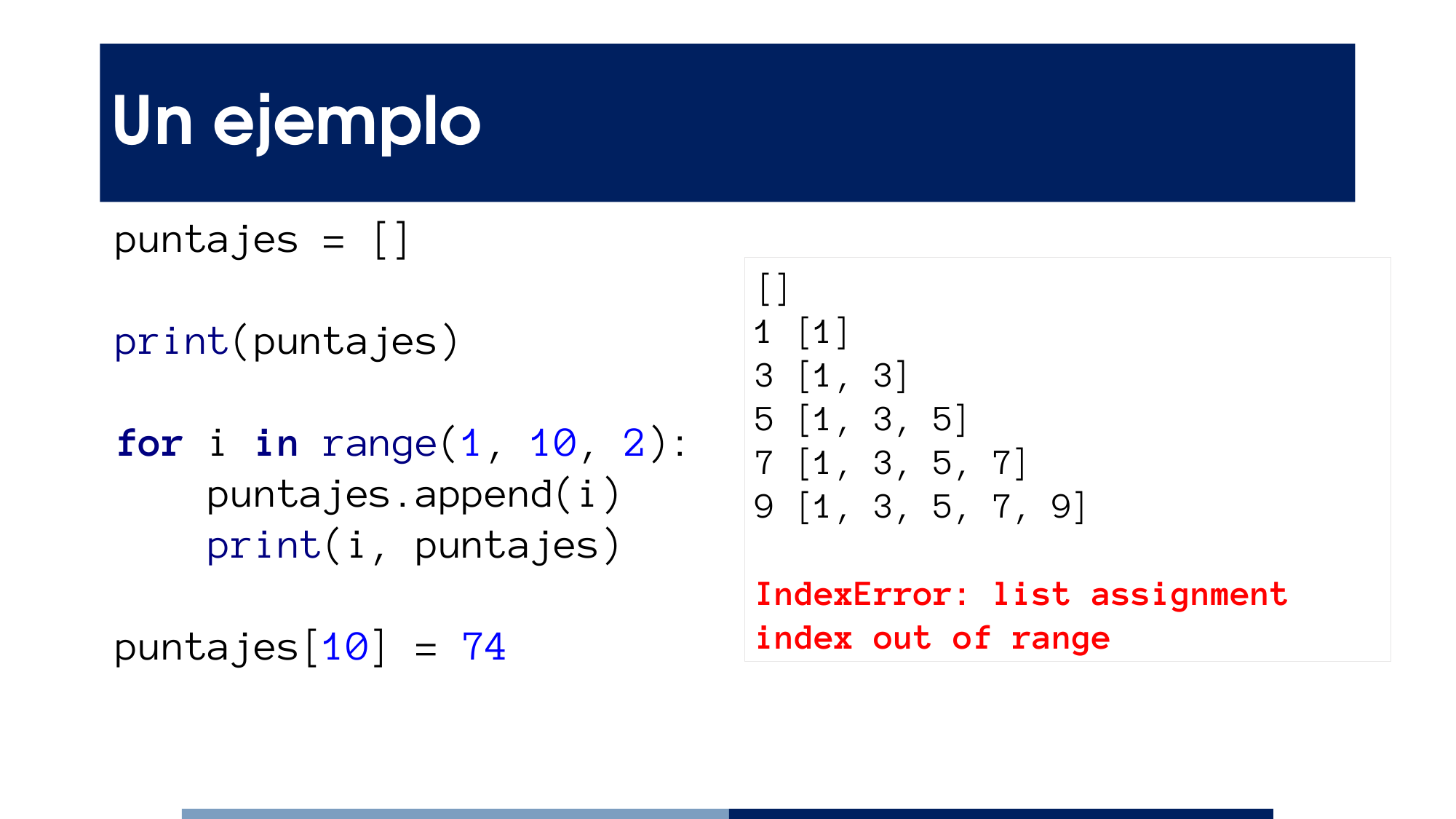

# Un ejemplo
puntajes = []
print(puntajes)
for i in range(1, 10, 2):
    puntajes.append(i)
    print(i, puntajes)
puntajes[10] = 74
[]
1 [1]
3 [1, 3]
5 [1, 3, 5]
7 [1, 3, 5, 7]
9 [1, 3, 5, 7, 9]

IndexError: list assignment
index out of range